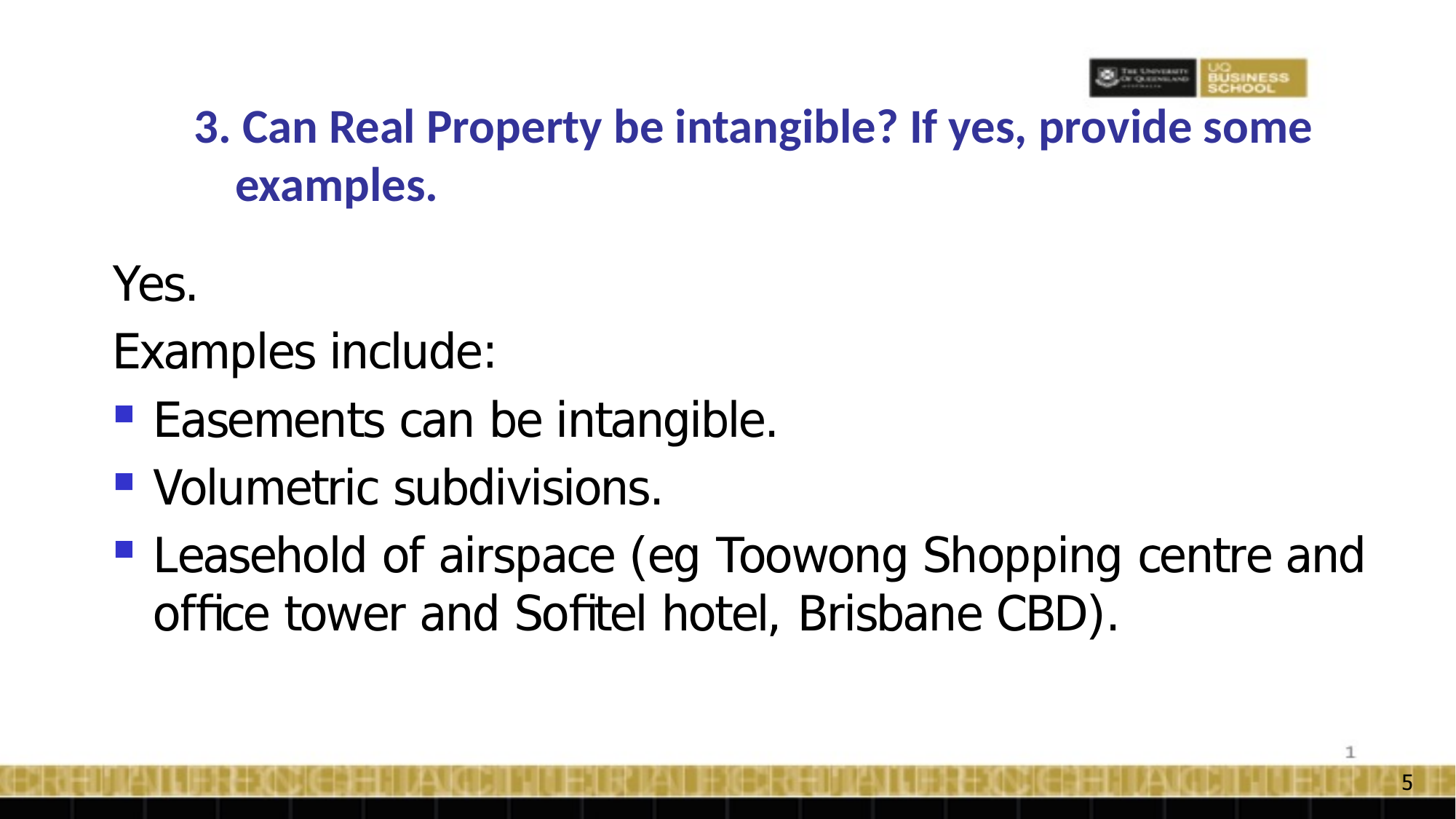

# 3. Can Real Property be intangible? If yes, provide some examples.

Yes.
Examples include:
Easements can be intangible.
Volumetric subdivisions.
Leasehold of airspace (eg Toowong Shopping centre and office tower and Sofitel hotel, Brisbane CBD).

5